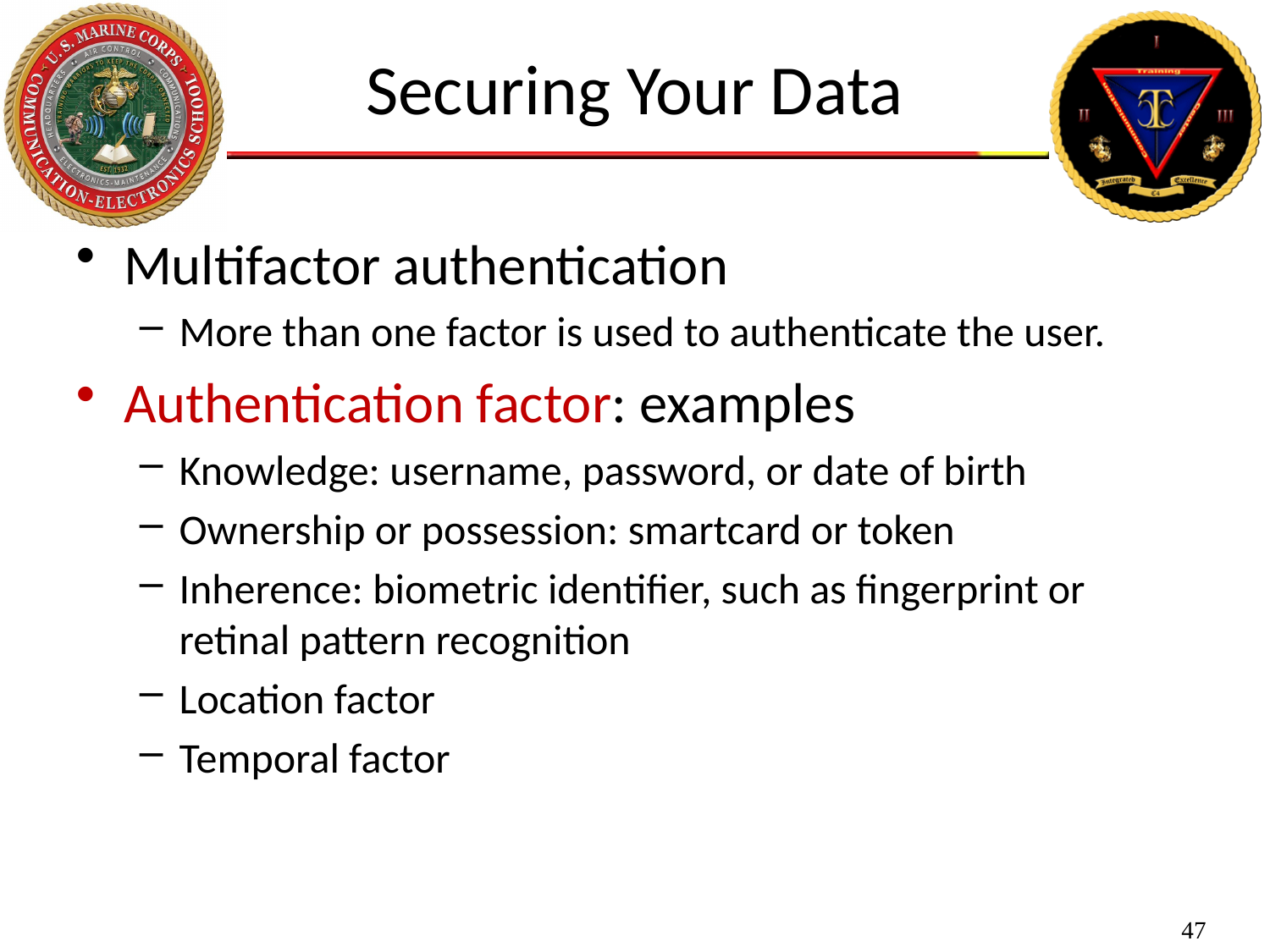

# Securing Your Data
Multifactor authentication
More than one factor is used to authenticate the user.
Authentication factor: examples
Knowledge: username, password, or date of birth
Ownership or possession: smartcard or token
Inherence: biometric identifier, such as fingerprint or retinal pattern recognition
Location factor
Temporal factor